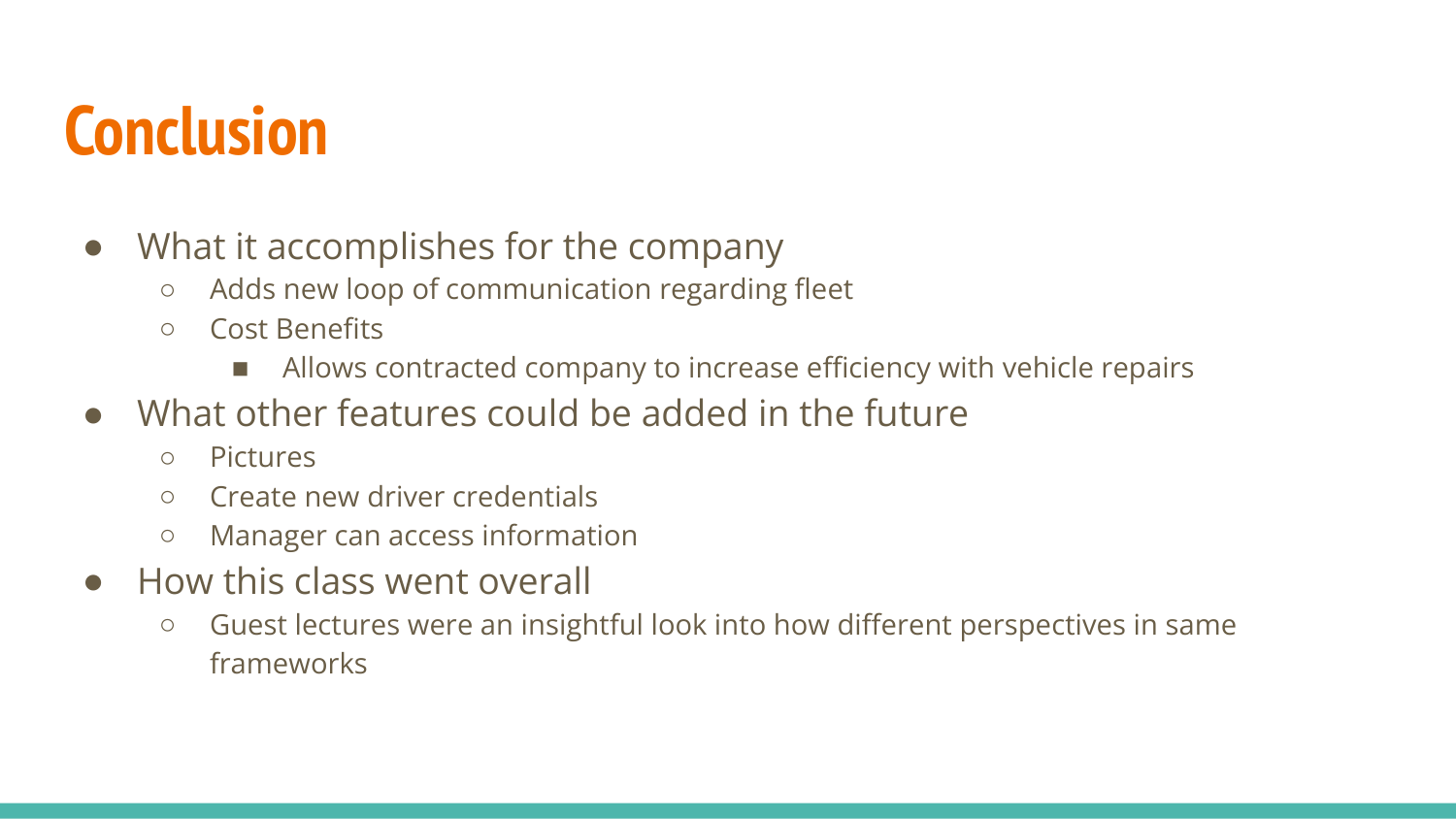

# Conclusion
What it accomplishes for the company
Adds new loop of communication regarding fleet
Cost Benefits
Allows contracted company to increase efficiency with vehicle repairs
What other features could be added in the future
Pictures
Create new driver credentials
Manager can access information
How this class went overall
Guest lectures were an insightful look into how different perspectives in same frameworks